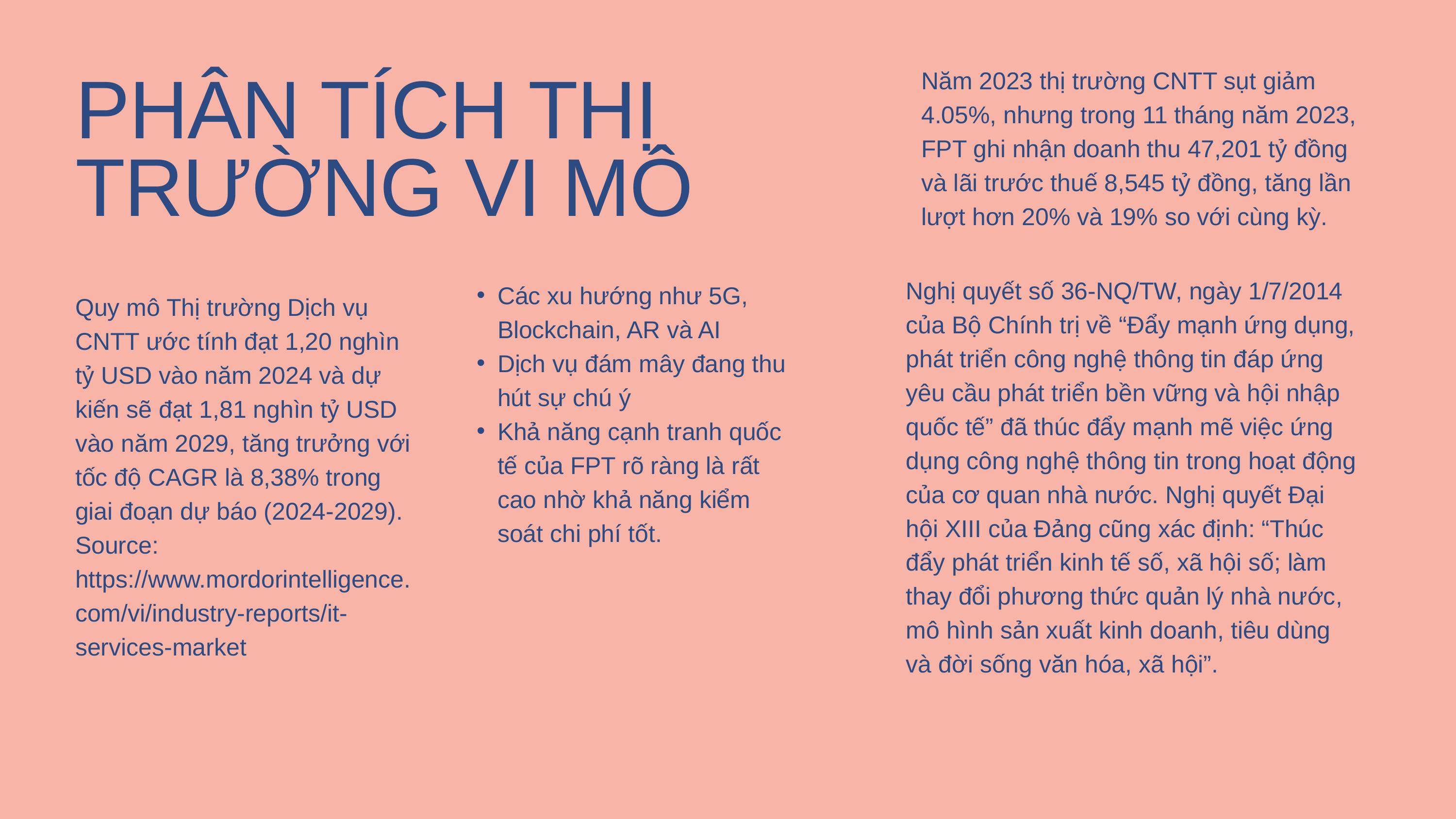

Năm 2023 thị trường CNTT sụt giảm 4.05%, nhưng trong 11 tháng năm 2023, FPT ghi nhận doanh thu 47,201 tỷ đồng và lãi trước thuế 8,545 tỷ đồng, tăng lần lượt hơn 20% và 19% so với cùng kỳ.

PHÂN TÍCH THỊ TRƯỜNG VI MÔ

Nghị quyết số 36-NQ/TW, ngày 1/7/2014 của Bộ Chính trị về “Đẩy mạnh ứng dụng, phát triển công nghệ thông tin đáp ứng yêu cầu phát triển bền vững và hội nhập quốc tế” đã thúc đẩy mạnh mẽ việc ứng dụng công nghệ thông tin trong hoạt động của cơ quan nhà nước. Nghị quyết Đại hội XIII của Đảng cũng xác định: “Thúc đẩy phát triển kinh tế số, xã hội số; làm thay đổi phương thức quản lý nhà nước, mô hình sản xuất kinh doanh, tiêu dùng và đời sống văn hóa, xã hội”.
Các xu hướng như 5G, Blockchain, AR và AI
Dịch vụ đám mây đang thu hút sự chú ý
Khả năng cạnh tranh quốc tế của FPT rõ ràng là rất cao nhờ khả năng kiểm soát chi phí tốt.

Quy mô Thị trường Dịch vụ CNTT ước tính đạt 1,20 nghìn tỷ USD vào năm 2024 và dự kiến ​​sẽ đạt 1,81 nghìn tỷ USD vào năm 2029, tăng trưởng với tốc độ CAGR là 8,38% trong giai đoạn dự báo (2024-2029).
Source: https://www.mordorintelligence.com/vi/industry-reports/it-services-market